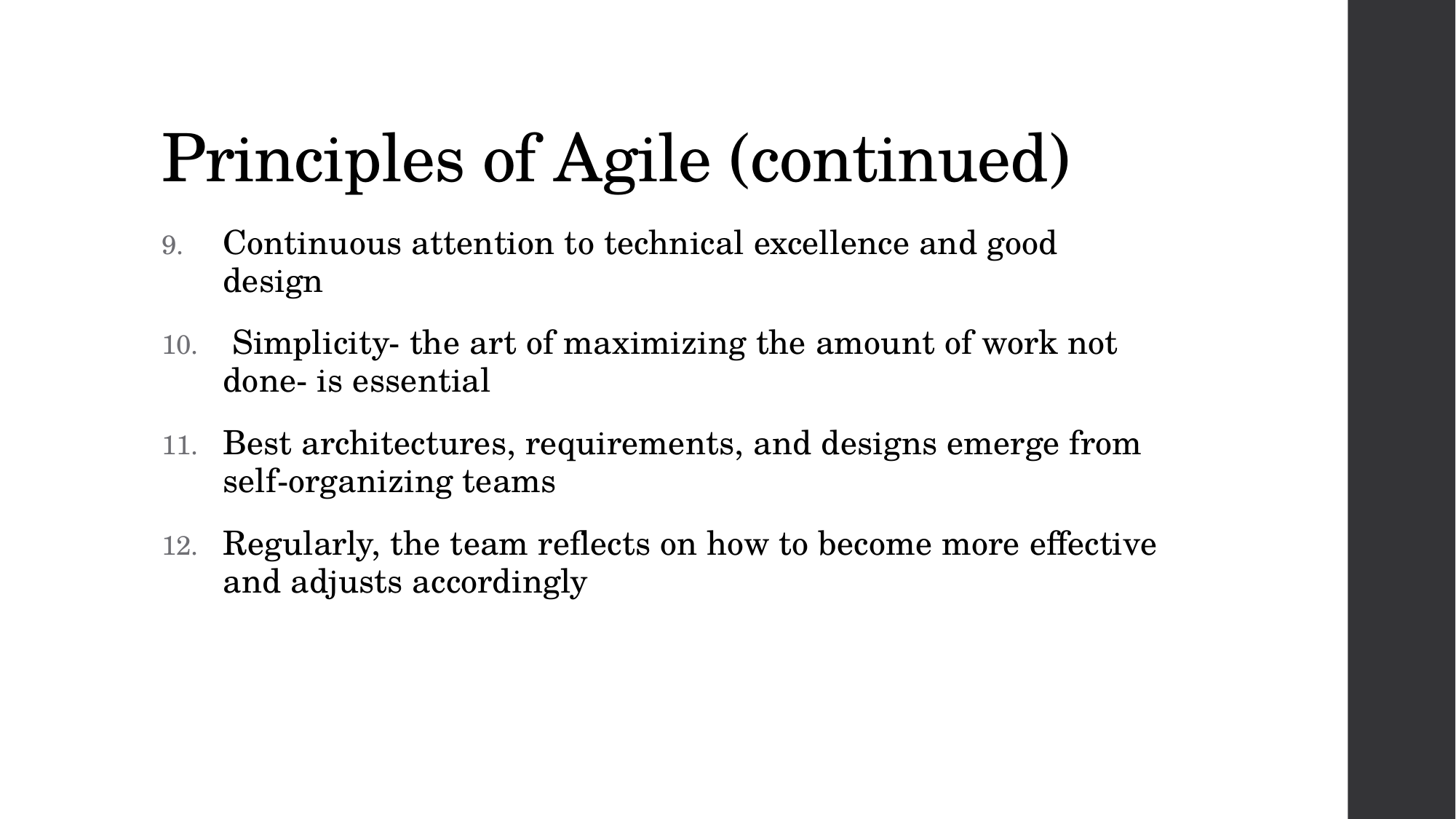

# Principles of Agile (continued)
Continuous attention to technical excellence and good design
 Simplicity- the art of maximizing the amount of work not done- is essential
Best architectures, requirements, and designs emerge from self-organizing teams
Regularly, the team reflects on how to become more effective and adjusts accordingly